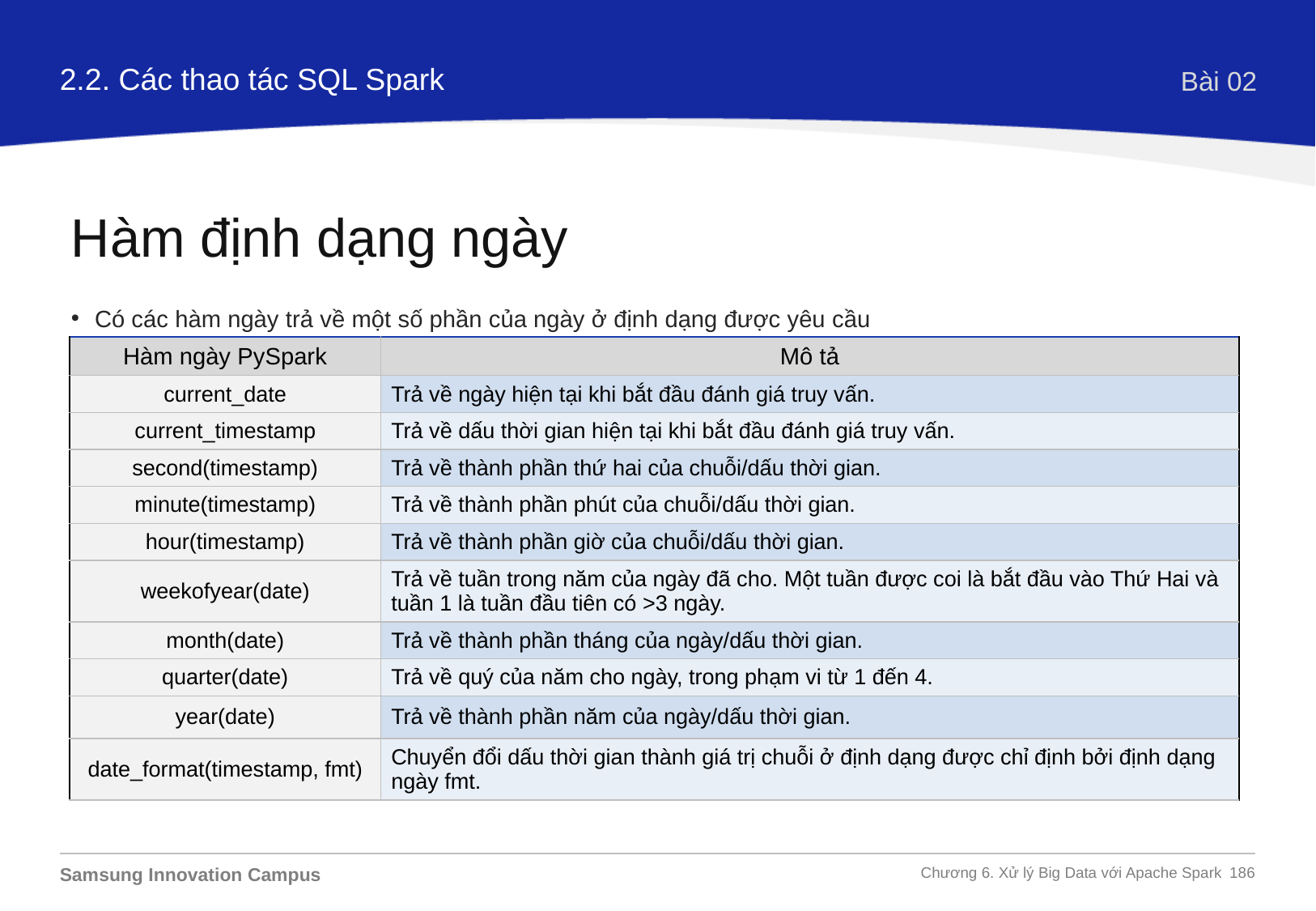

2.2. Các thao tác SQL Spark
Bài 02
Hàm định dạng ngày
Có các hàm ngày trả về một số phần của ngày ở định dạng được yêu cầu
| Hàm ngày PySpark | Mô tả |
| --- | --- |
| current\_date | Trả về ngày hiện tại khi bắt đầu đánh giá truy vấn. |
| current\_timestamp | Trả về dấu thời gian hiện tại khi bắt đầu đánh giá truy vấn. |
| second(timestamp) | Trả về thành phần thứ hai của chuỗi/dấu thời gian. |
| minute(timestamp) | Trả về thành phần phút của chuỗi/dấu thời gian. |
| hour(timestamp) | Trả về thành phần giờ của chuỗi/dấu thời gian. |
| weekofyear(date) | Trả về tuần trong năm của ngày đã cho. Một tuần được coi là bắt đầu vào Thứ Hai và tuần 1 là tuần đầu tiên có >3 ngày. |
| month(date) | Trả về thành phần tháng của ngày/dấu thời gian. |
| quarter(date) | Trả về quý của năm cho ngày, trong phạm vi từ 1 đến 4. |
| year(date) | Trả về thành phần năm của ngày/dấu thời gian. |
| date\_format(timestamp, fmt) | Chuyển đổi dấu thời gian thành giá trị chuỗi ở định dạng được chỉ định bởi định dạng ngày fmt. |